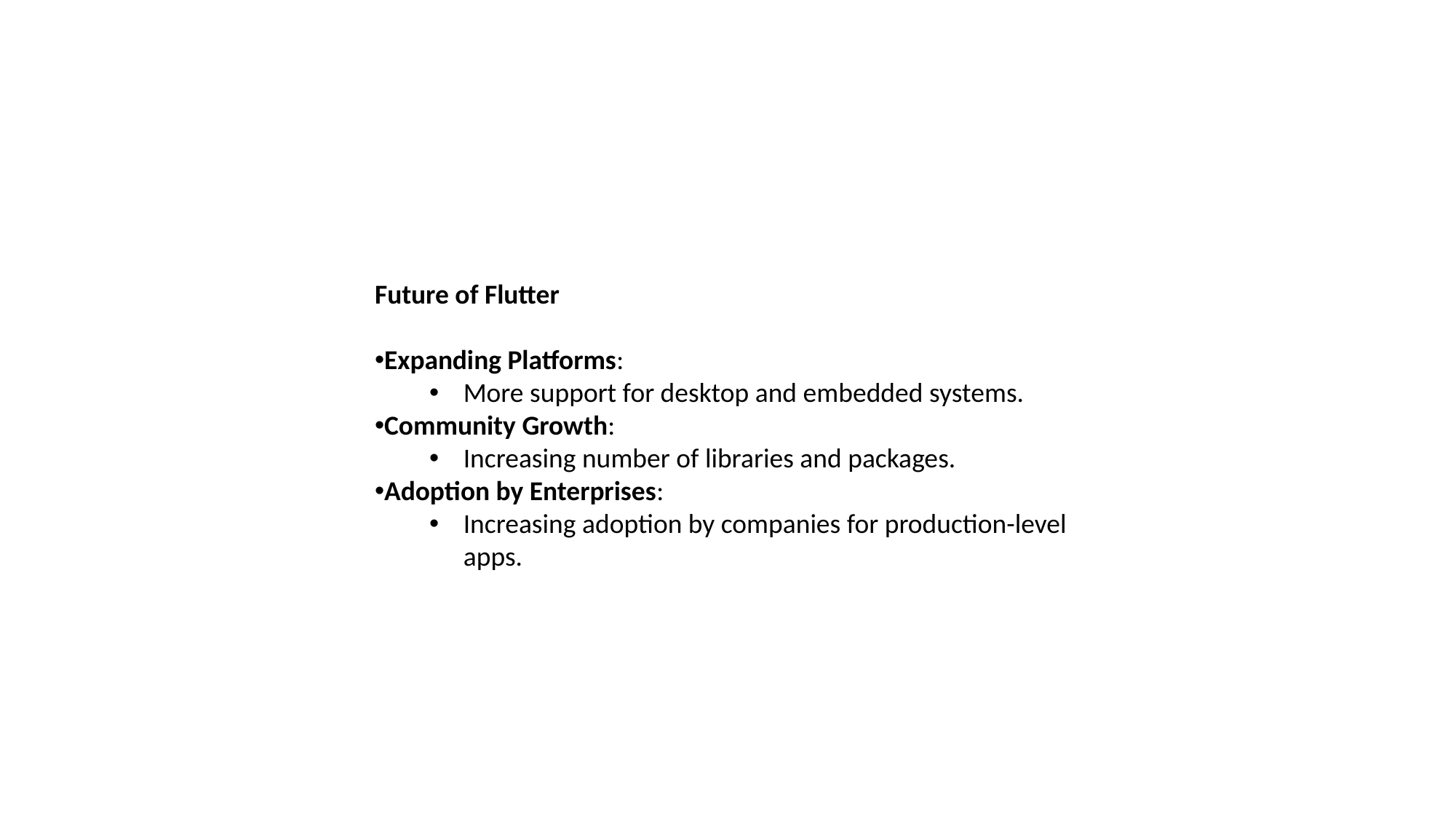

Future of Flutter

Expanding Platforms:
More support for desktop and embedded systems.
Community Growth:
Increasing number of libraries and packages.
Adoption by Enterprises:
Increasing adoption by companies for production-level apps.